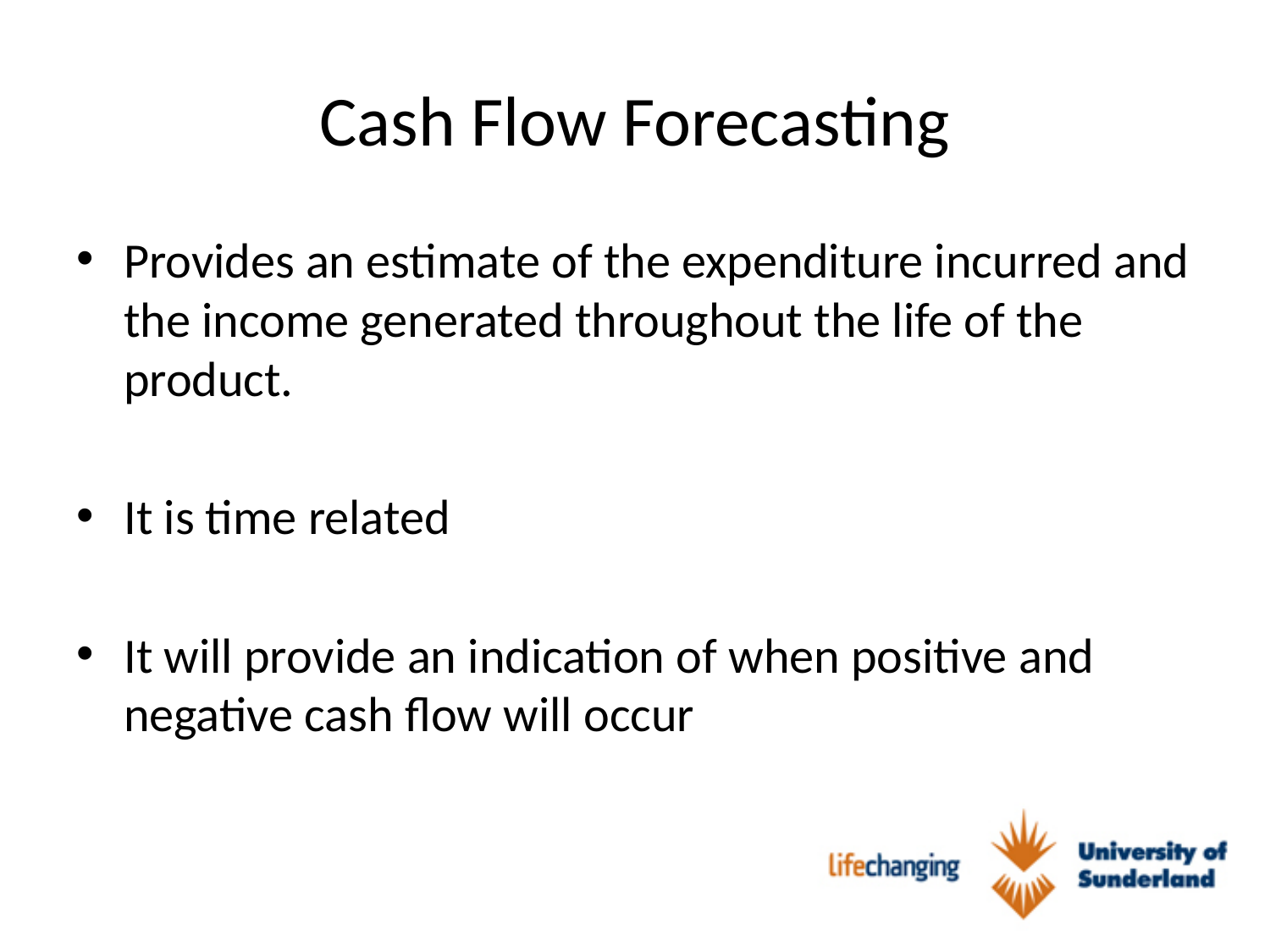

# Cash Flow Forecasting
Provides an estimate of the expenditure incurred and the income generated throughout the life of the product.

It is time related

It will provide an indication of when positive and negative cash flow will occur